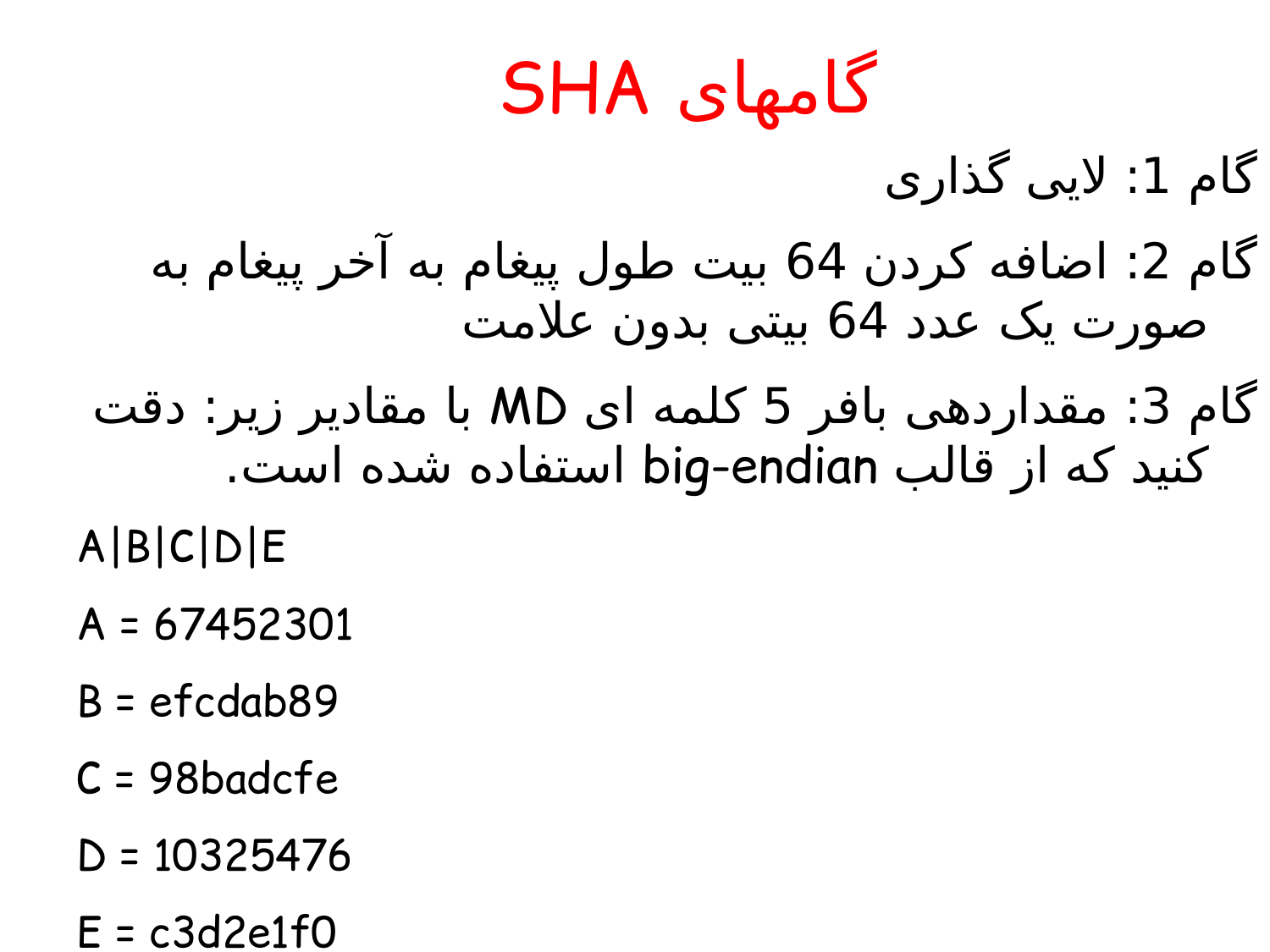

# گامهای SHA
گام 1: لایی گذاری
گام 2: اضافه کردن 64 بیت طول پیغام به آخر پیغام به صورت یک عدد 64 بیتی بدون علامت
گام 3: مقداردهی بافر 5 کلمه ای MD با مقادیر زیر: دقت کنید که از قالب big-endian استفاده شده است.
A|B|C|D|E
A = 67452301
B = efcdab89
C = 98badcfe
D = 10325476
E = c3d2e1f0